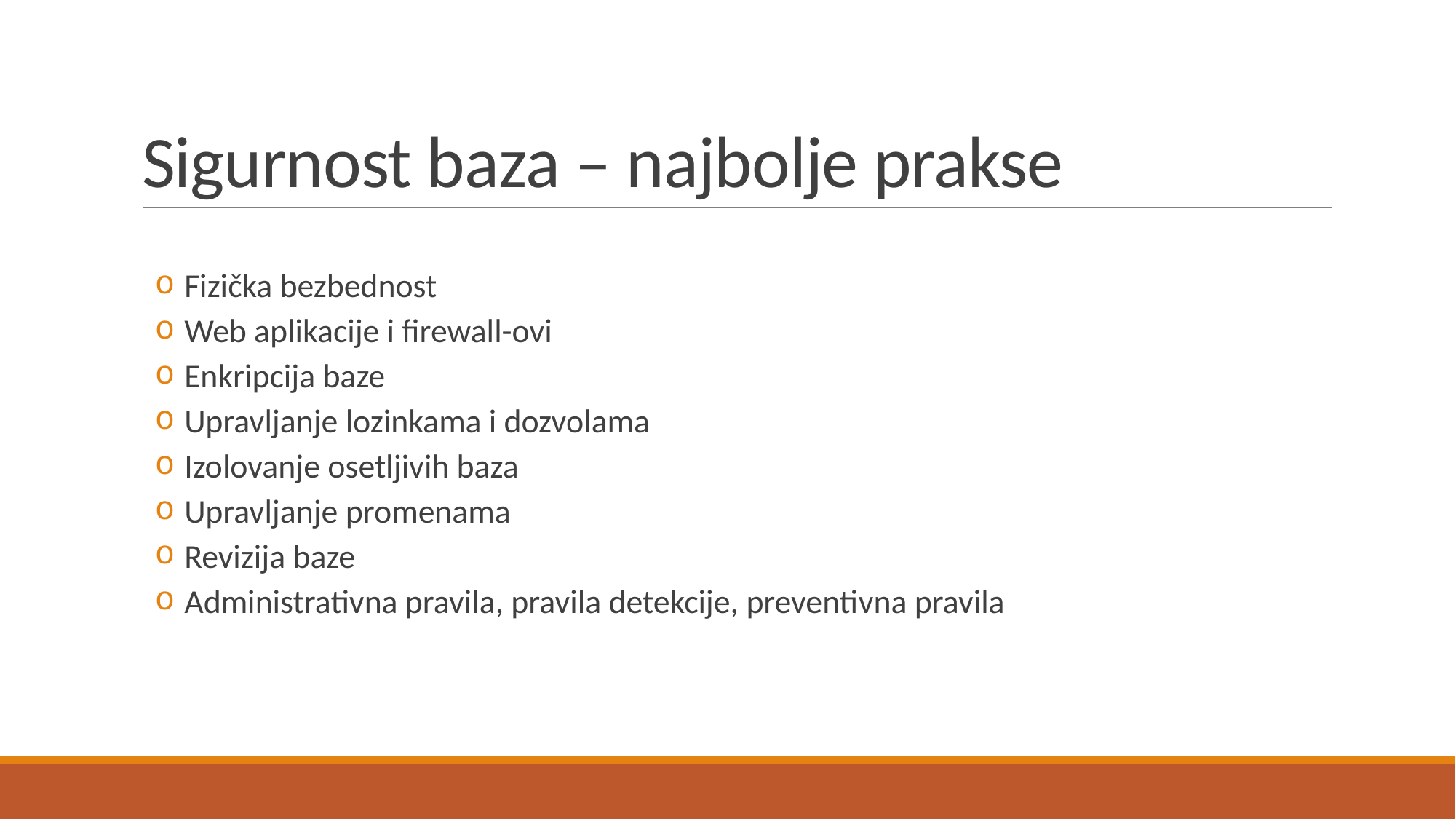

# Sigurnost baza – najbolje prakse

 Fizička bezbednost
 Web aplikacije i firewall-ovi
 Enkripcija baze
 Upravljanje lozinkama i dozvolama
 Izolovanje osetljivih baza
 Upravljanje promenama
 Revizija baze
 Administrativna pravila, pravila detekcije, preventivna pravila